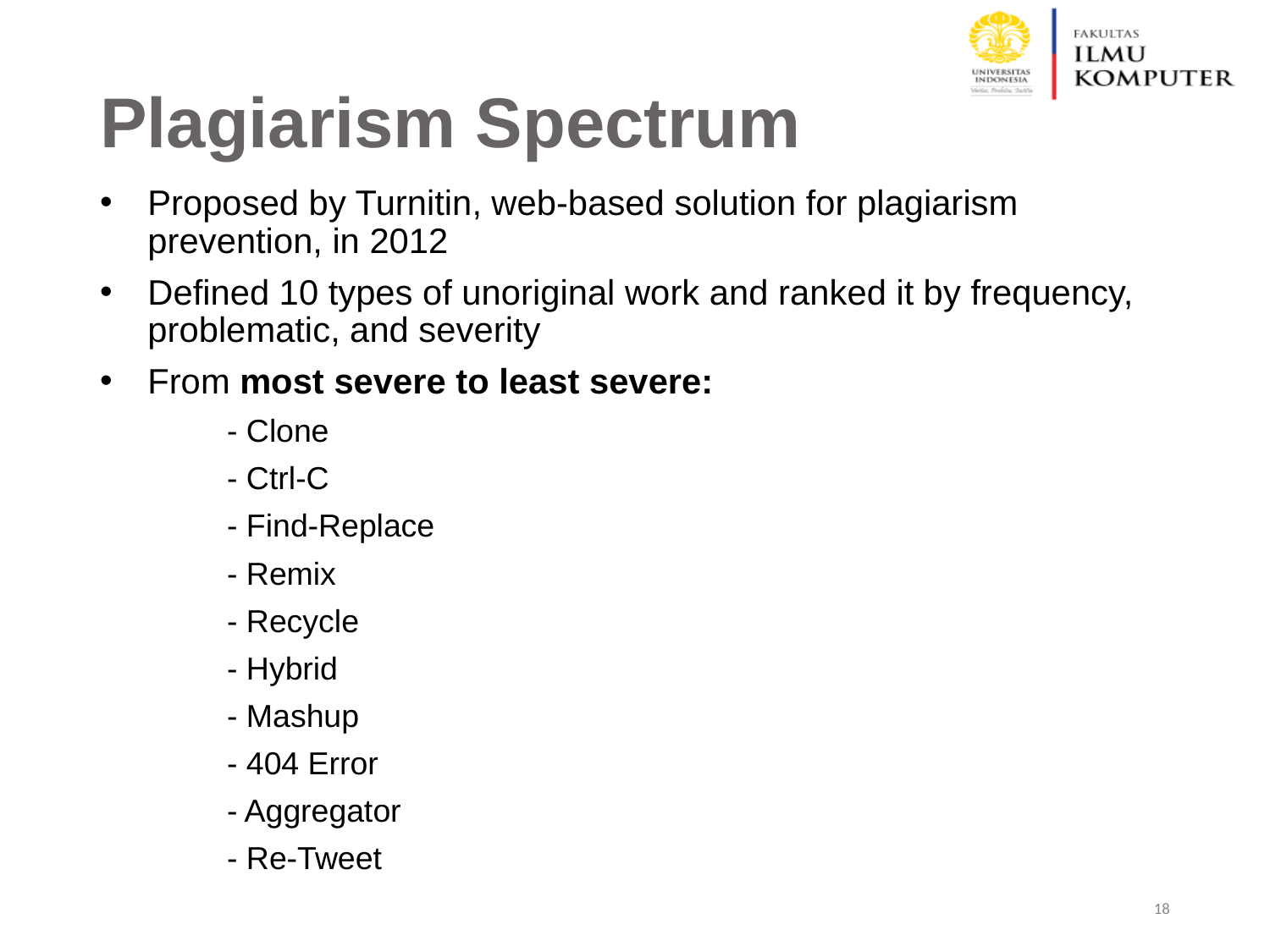

# Plagiarism Spectrum
Proposed by Turnitin, web-based solution for plagiarism prevention, in 2012
Defined 10 types of unoriginal work and ranked it by frequency, problematic, and severity
From most severe to least severe:
	- Clone
	- Ctrl-C
	- Find-Replace
	- Remix
	- Recycle
	- Hybrid
	- Mashup
	- 404 Error
	- Aggregator
	- Re-Tweet
18